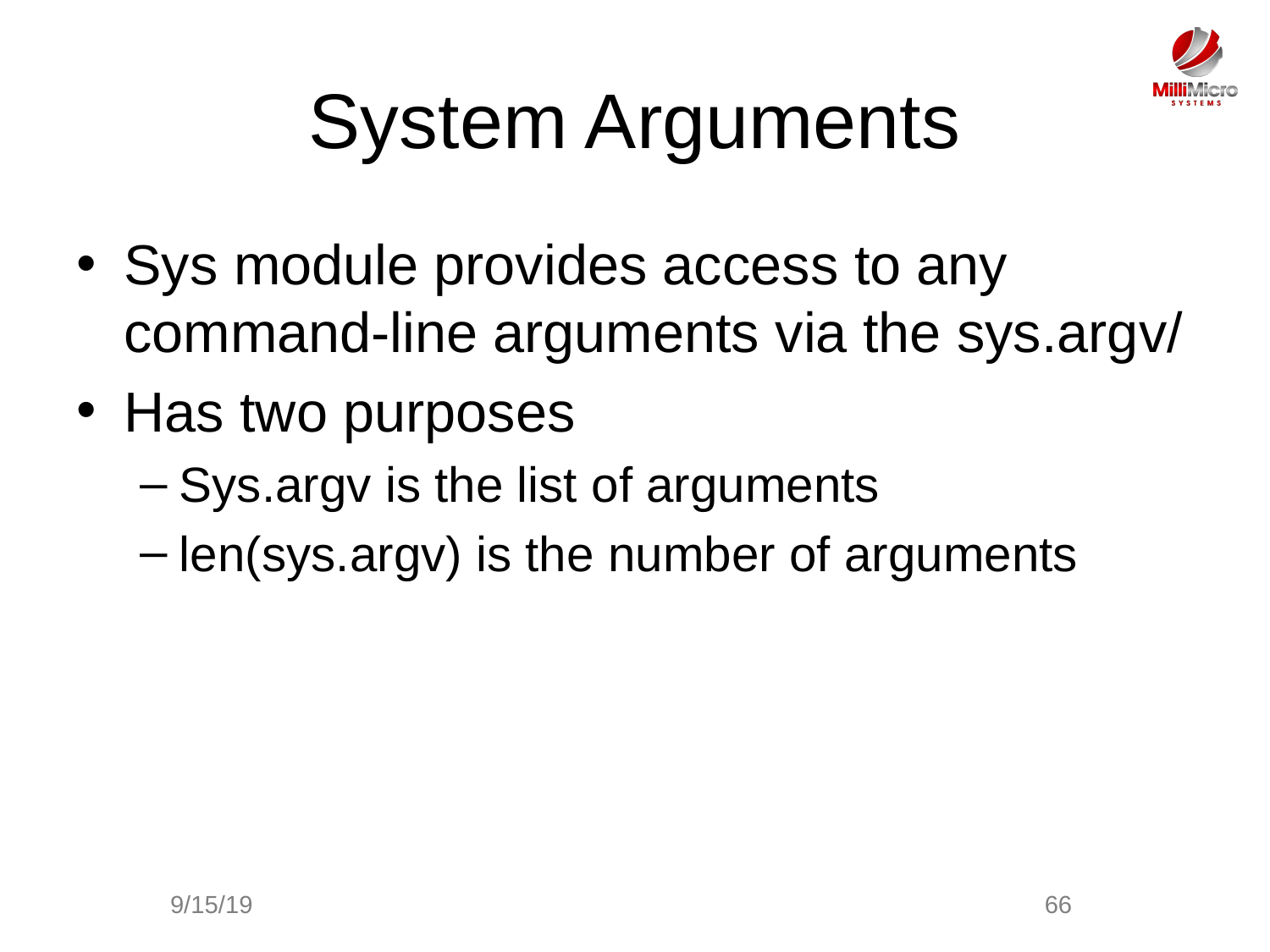

# System Arguments
Sys module provides access to any command-line arguments via the sys.argv/
Has two purposes
Sys.argv is the list of arguments
len(sys.argv) is the number of arguments

9/15/19
66